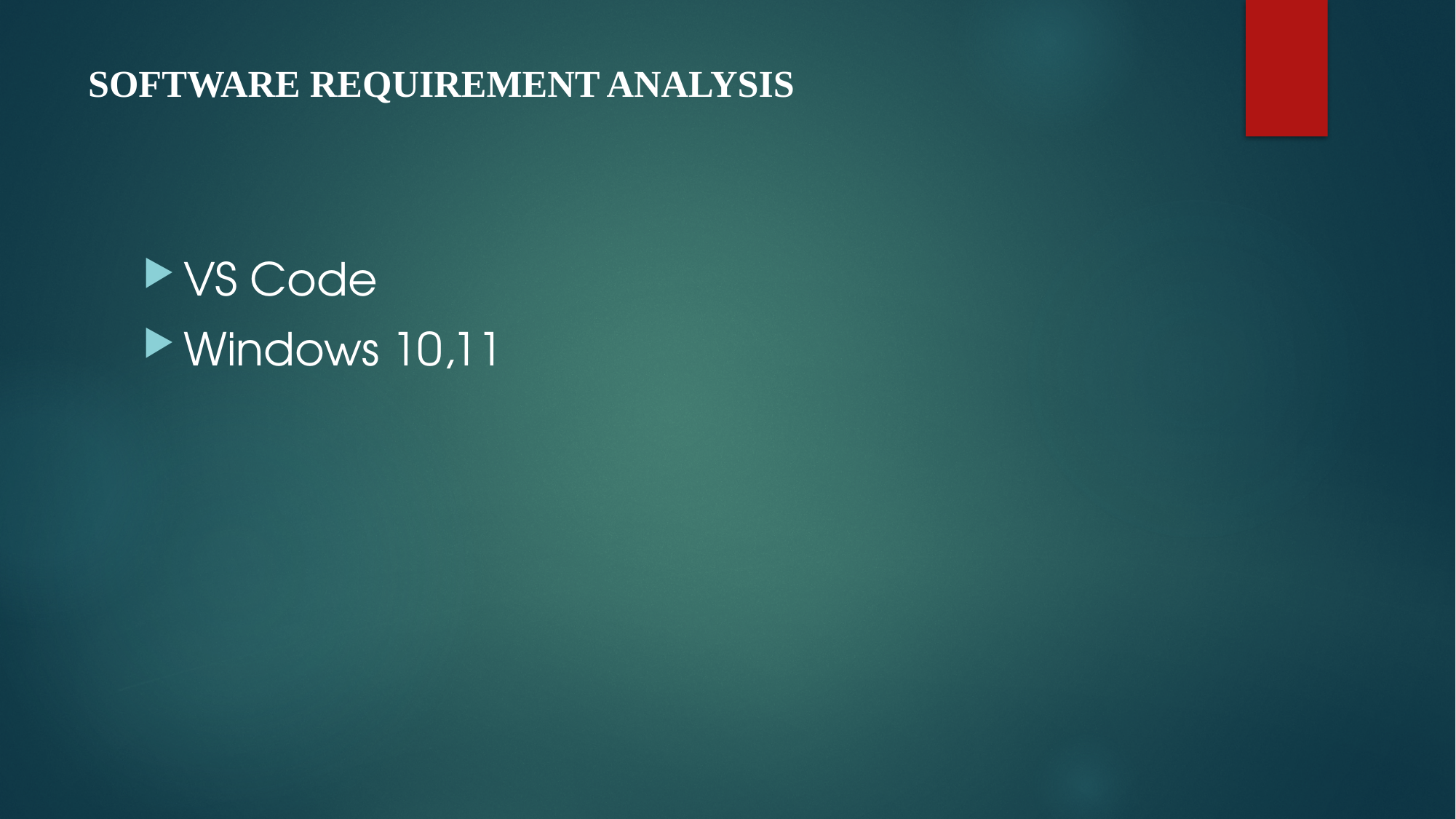

# SOFTWARE REQUIREMENT ANALYSIS
VS Code
Windows 10,11